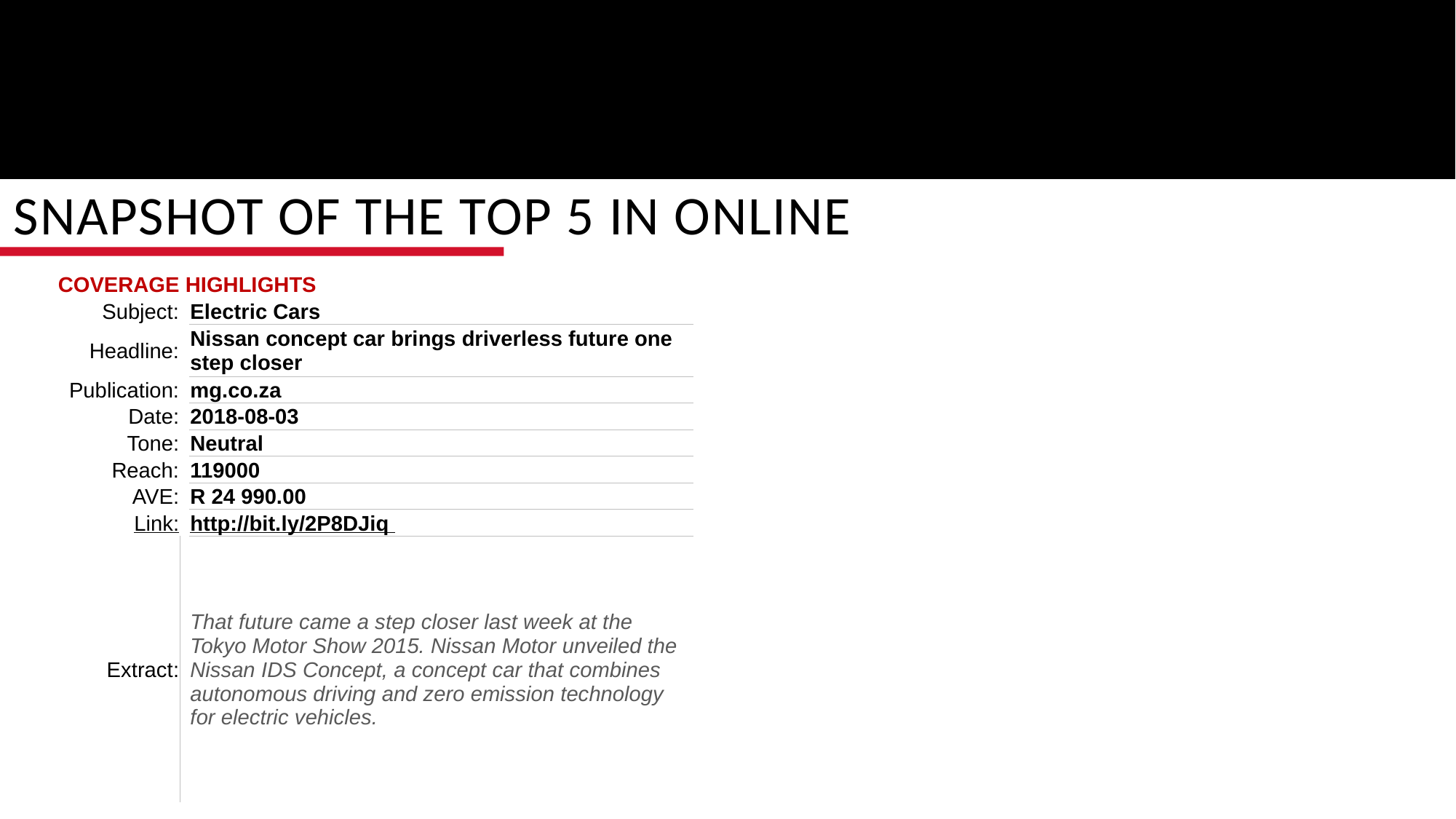

# SNAPSHOT OF THE TOP 5 IN ONLINE

| COVERAGE HIGHLIGHTS |  |  |
| --- | --- | --- |
| Subject: |  | Electric Cars |
| Headline: |  | Nissan concept car brings driverless future one step closer |
| Publication: |  | mg.co.za |
| Date: |  | 2018-08-03 |
| Tone: |  | Neutral |
| Reach: |  | 119000 |
| AVE: |  | R 24 990.00 |
| Link: |  | http://bit.ly/2P8DJiq |
| Extract: |  | That future came a step closer last week at the Tokyo Motor Show 2015. Nissan Motor unveiled the Nissan IDS Concept, a concept car that combines autonomous driving and zero emission technology for electric vehicles. |